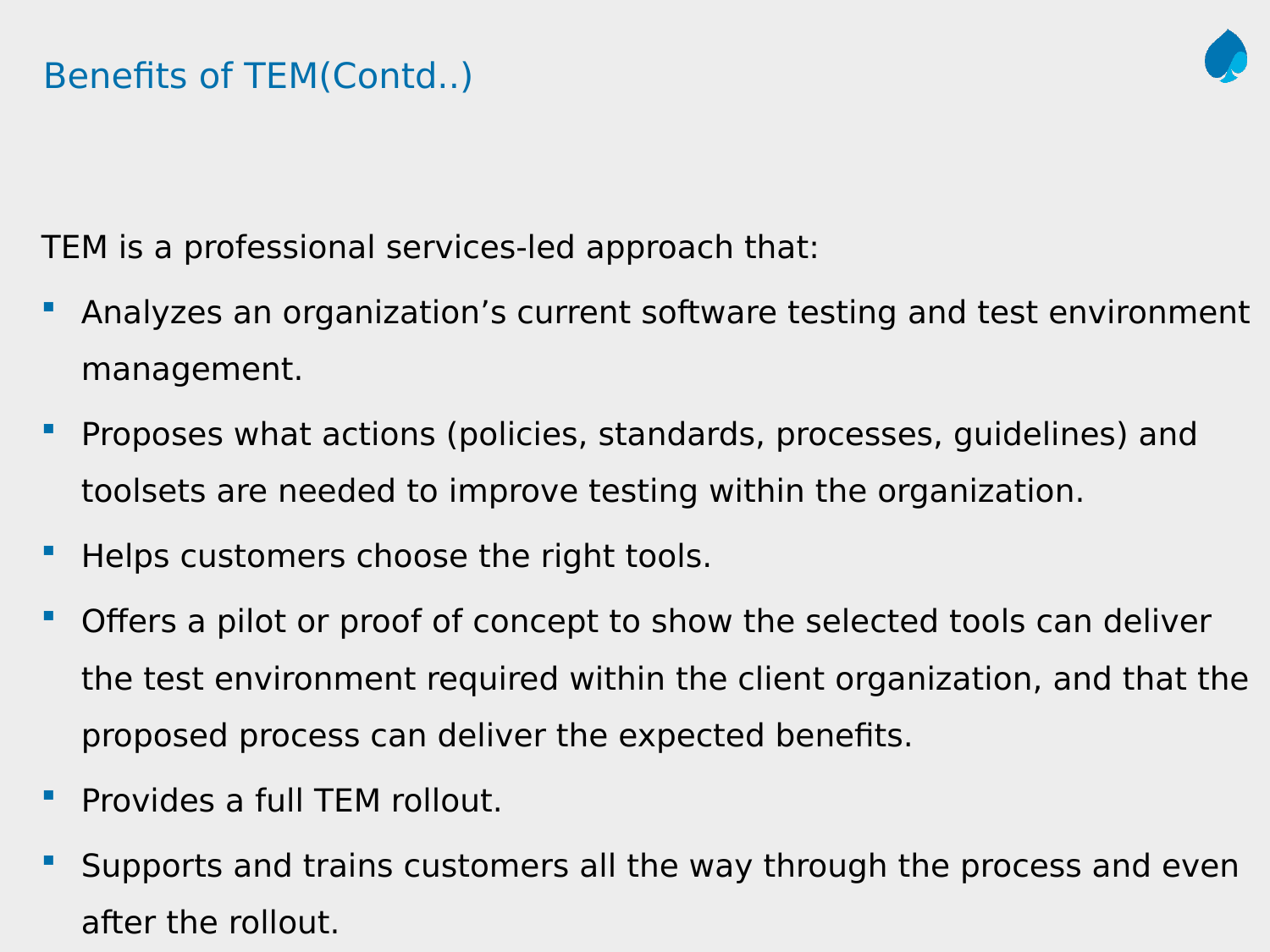

# Benefits of TEM(Contd..)
TEM is a professional services-led approach that:
Analyzes an organization’s current software testing and test environment management.
Proposes what actions (policies, standards, processes, guidelines) and toolsets are needed to improve testing within the organization.
Helps customers choose the right tools.
Offers a pilot or proof of concept to show the selected tools can deliver the test environment required within the client organization, and that the proposed process can deliver the expected benefits.
Provides a full TEM rollout.
Supports and trains customers all the way through the process and even after the rollout.